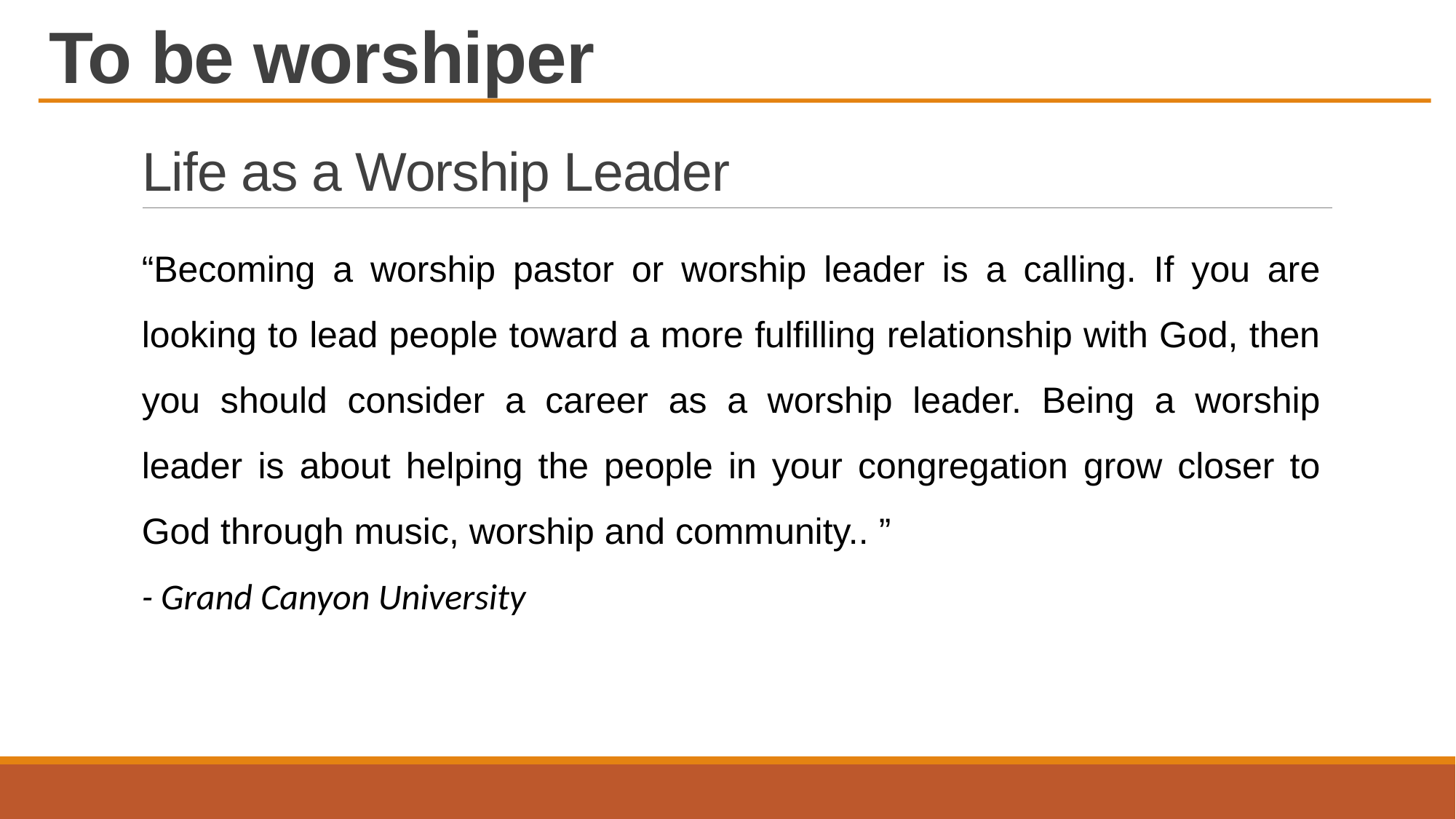

To be worshiper

# Life as a Worship Leader
“Becoming a worship pastor or worship leader is a calling. If you are looking to lead people toward a more fulfilling relationship with God, then you should consider a career as a worship leader. Being a worship leader is about helping the people in your congregation grow closer to God through music, worship and community.. ”
- Grand Canyon University